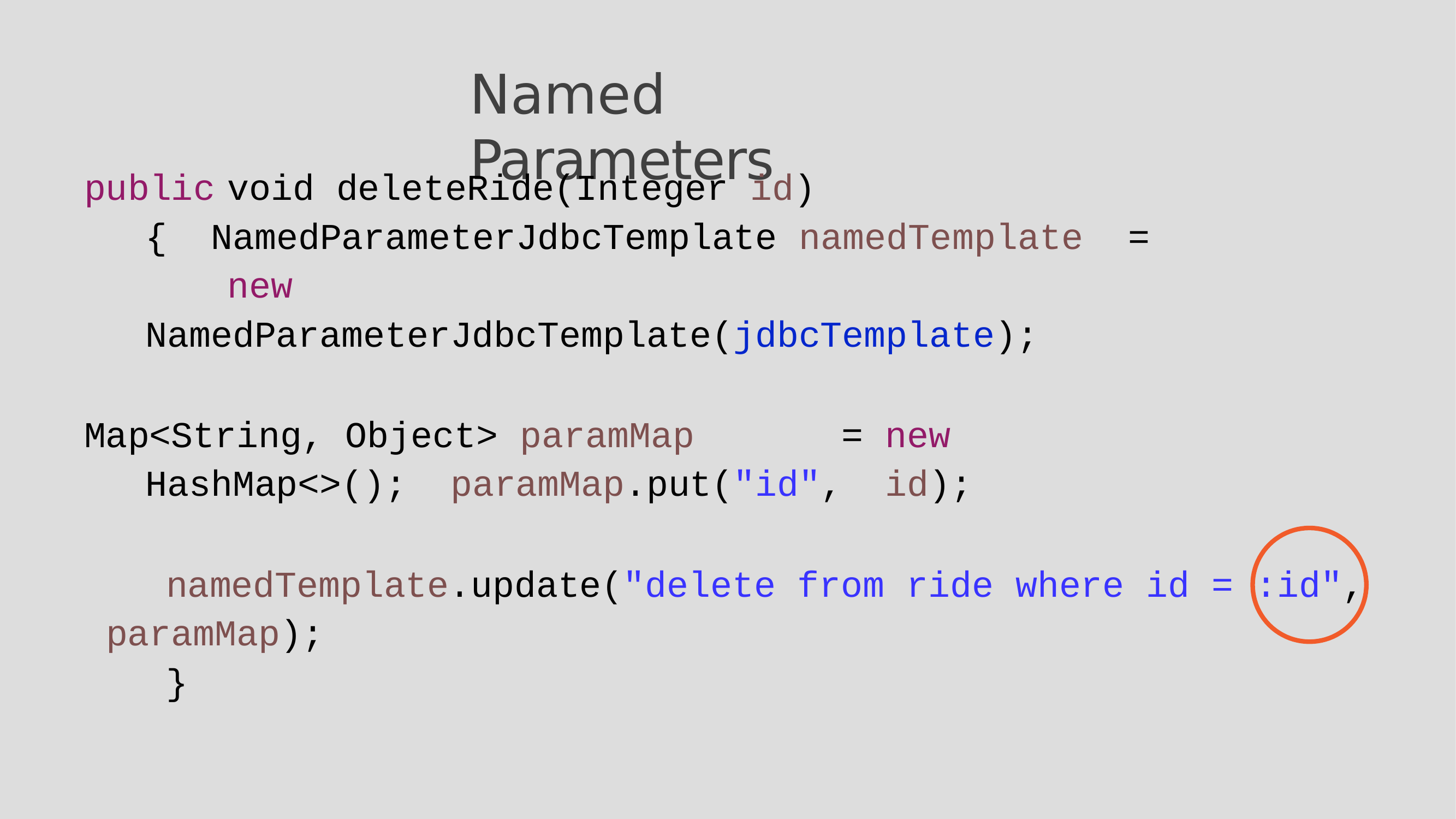

# Named Parameters
public	void deleteRide(Integer id)	{  NamedParameterJdbcTemplate namedTemplate	=	new  NamedParameterJdbcTemplate(jdbcTemplate);

Map<String, Object> paramMap	=	new	HashMap<>();  paramMap.put("id",	id);

namedTemplate.update("delete from ride where id = :id",  paramMap);
}

5